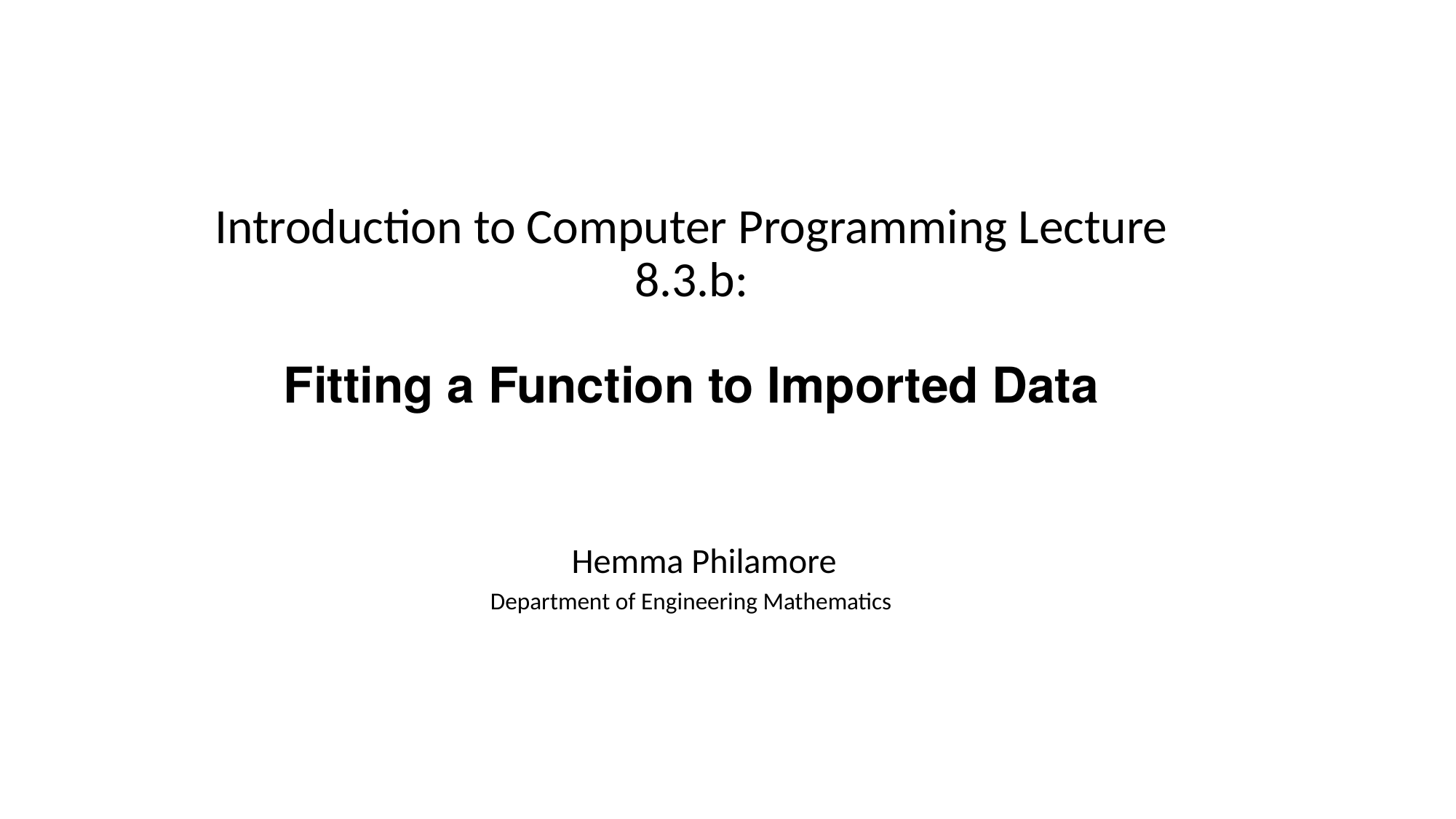

# Introduction to Computer Programming Lecture 8.3.b:

Fitting a Function to Imported Data
Hemma Philamore

Department of Engineering Mathematics